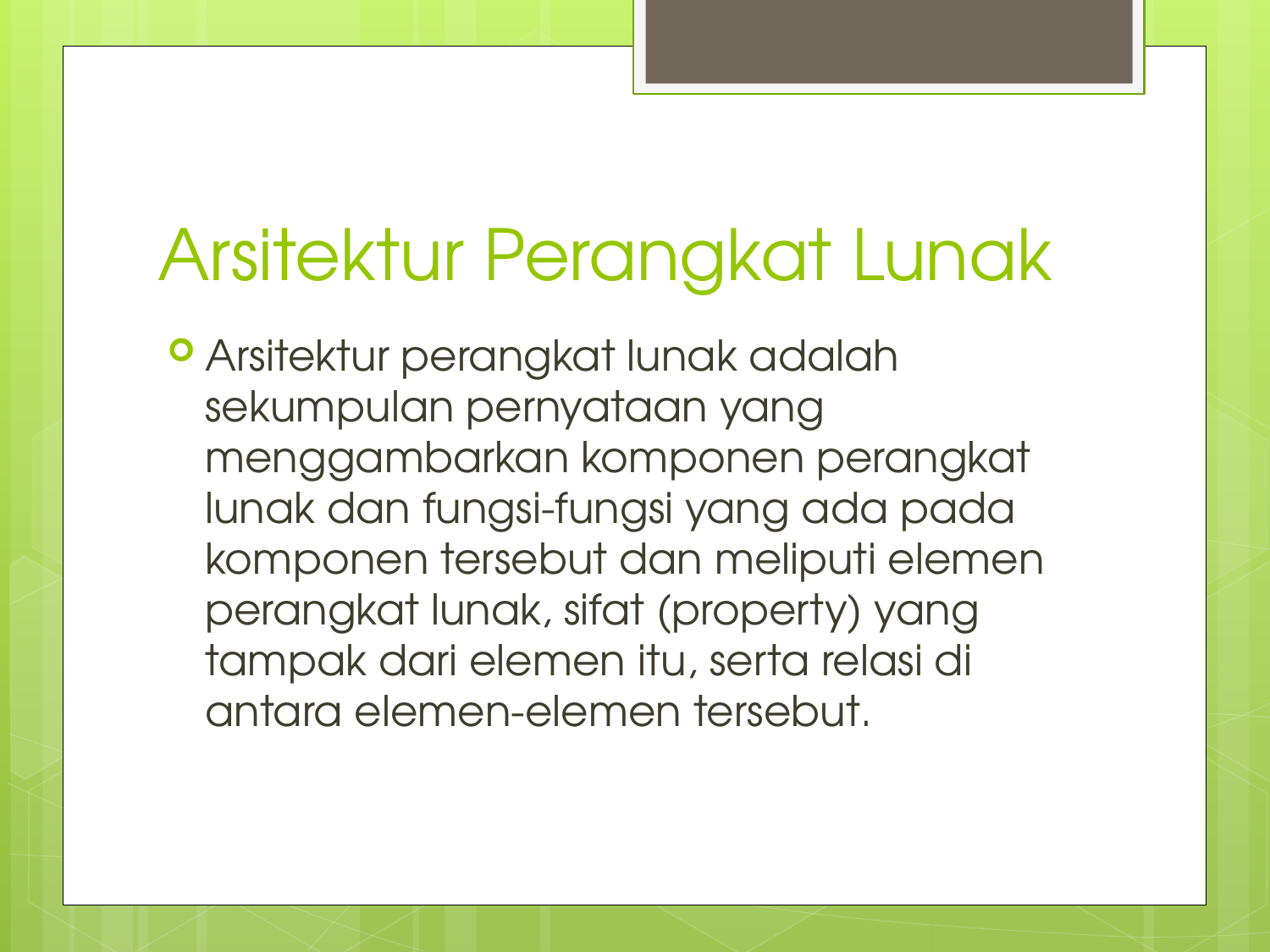

# Arsitektur Perangkat Lunak
Arsitektur perangkat lunak adalah sekumpulan pernyataan yang menggambarkan komponen perangkat lunak dan fungsi-fungsi yang ada pada komponen tersebut dan meliputi elemen perangkat lunak, sifat (property) yang tampak dari elemen itu, serta relasi di antara elemen-elemen tersebut.